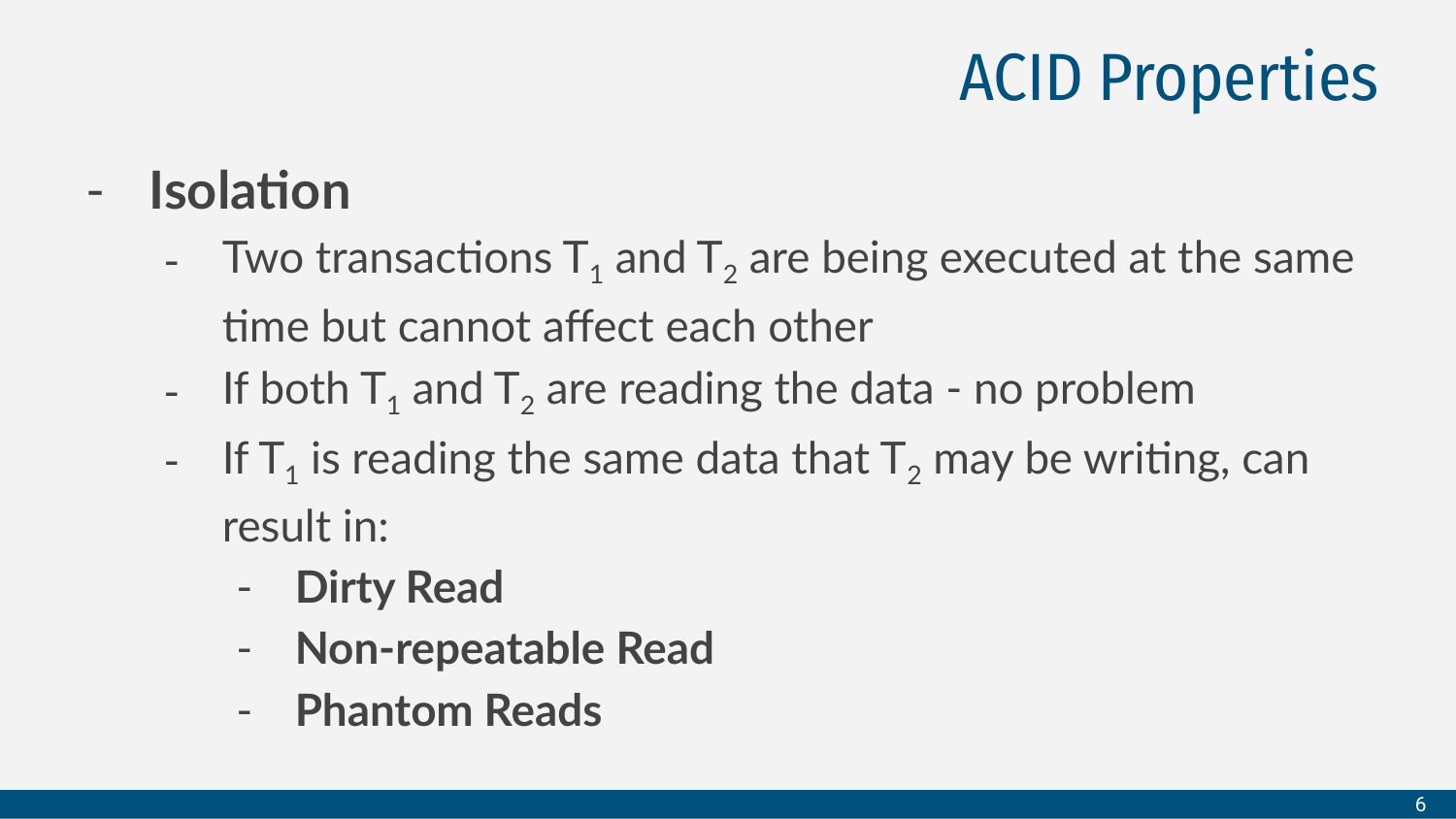

# ACID Properties
Isolation
Two transactions T1 and T2 are being executed at the same time but cannot affect each other
If both T1 and T2 are reading the data - no problem
If T1 is reading the same data that T2 may be writing, can result in:
Dirty Read
Non-repeatable Read
Phantom Reads
6